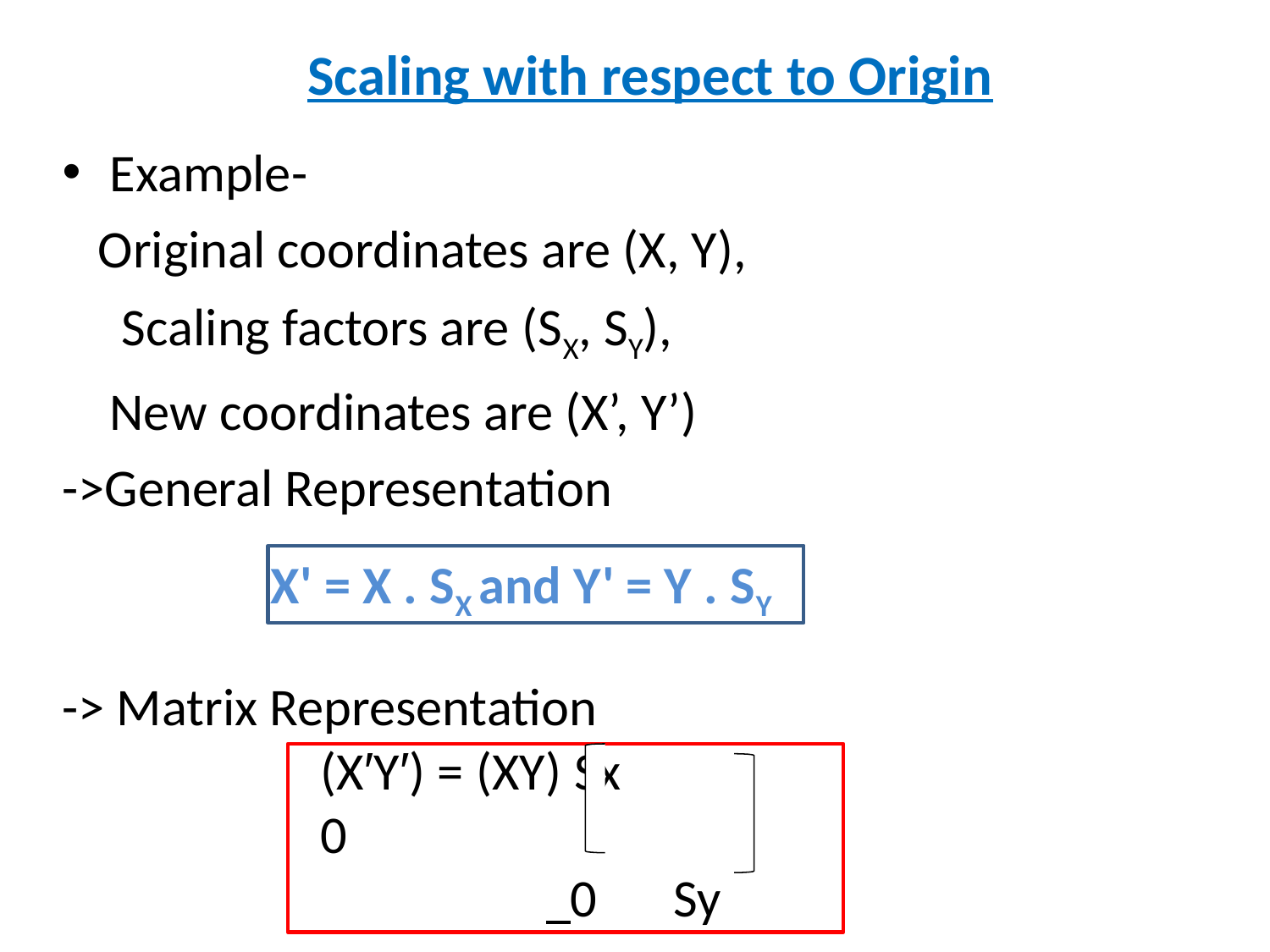

# Scaling with respect to Origin
Example-
Original coordinates are (X, Y),  Scaling factors are (SX, SY),  New coordinates are (X’, Y’)
->General Representation
X' = X . SX and Y' = Y . SY
-> Matrix Representation
(X′Y′) = (XY)	Sx	0
  0	Sy